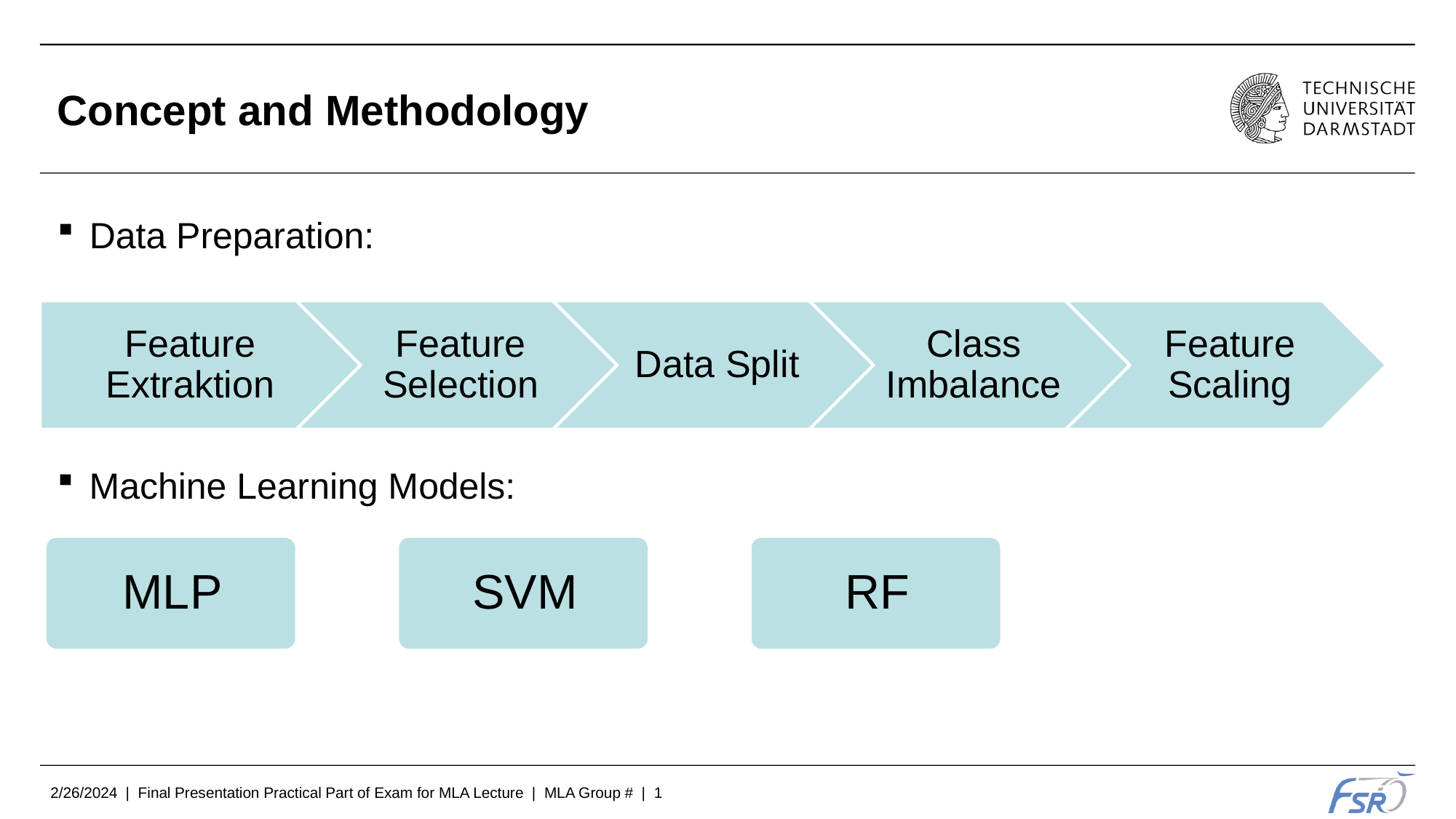

# Concept and Methodology
Data Preparation:
Feature Extraktion
Feature Selection
Data Split
Class Imbalance
Feature Scaling
Machine Learning Models:
MLP

SVM

RF